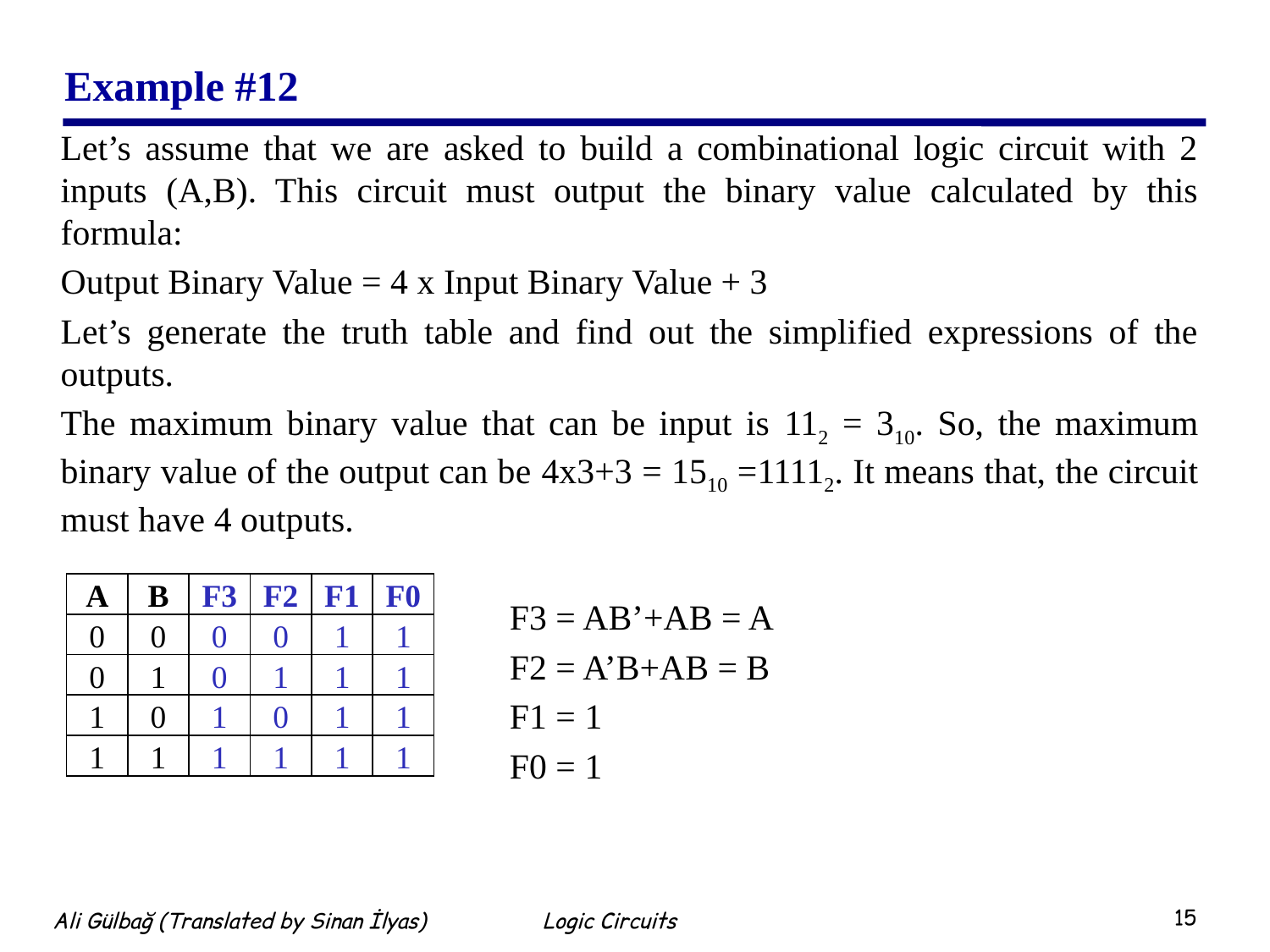

# Example #12
Let’s assume that we are asked to build a combinational logic circuit with 2 inputs (A,B). This circuit must output the binary value calculated by this formula:
Output Binary Value = 4 x Input Binary Value + 3
Let’s generate the truth table and find out the simplified expressions of the outputs.
The maximum binary value that can be input is 112 = 310. So, the maximum binary value of the output can be 4x3+3 = 1510 =11112. It means that, the circuit must have 4 outputs.

F3 = AB’+AB = A
F2 = A’B+AB = B
F1 = 1
F0 = 1

| A | B | F3 | F2 | F1 | F0 |
| --- | --- | --- | --- | --- | --- |
| 0 | 0 | 0 | 0 | 1 | 1 |
| 0 | 1 | 0 | 1 | 1 | 1 |
| 1 | 0 | 1 | 0 | 1 | 1 |
| 1 | 1 | 1 | 1 | 1 | 1 |
Logic Circuits